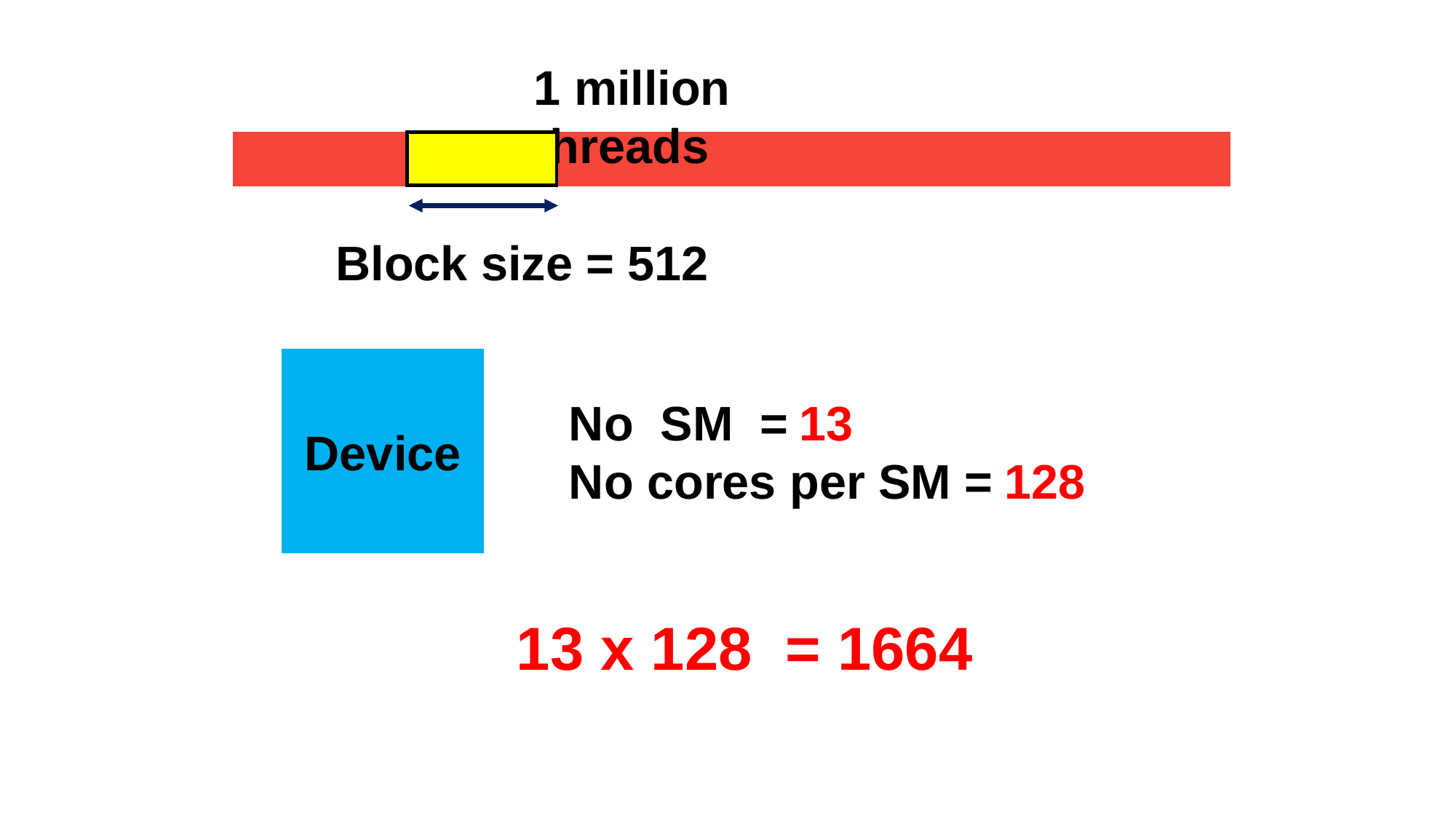

1 million threads

Block size = 512
Device
No  SM  = 13
No cores per SM = 128
13 x 128  = 1664